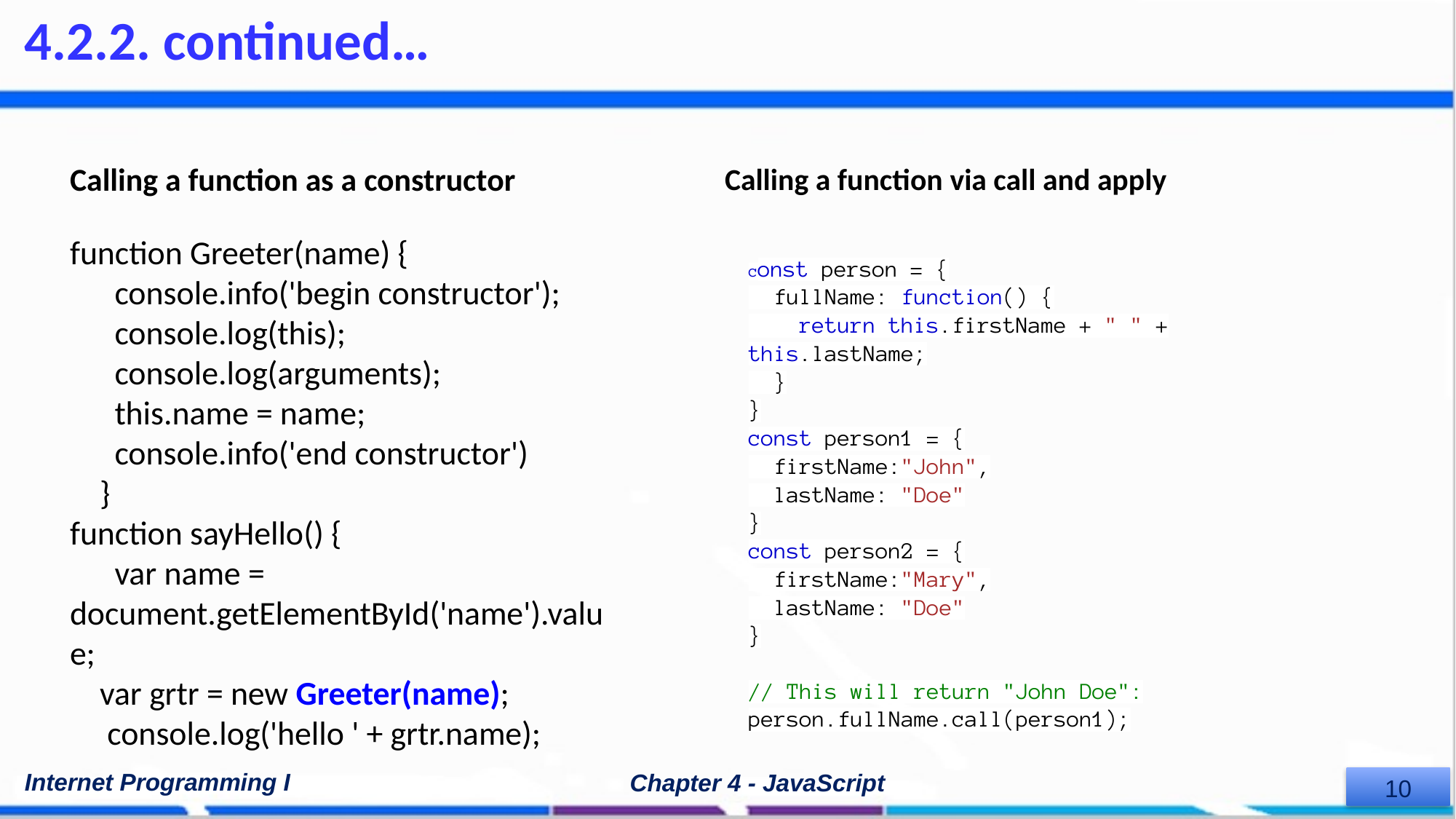

4.2.2. continued…

Calling a function as a constructor
Calling a function via call and apply
function Greeter(name) {
      console.info('begin constructor');
      console.log(this);
      console.log(arguments);
      this.name = name;
      console.info('end constructor')
    }
function sayHello() {
      var name = document.getElementById('name').value;
    var grtr = new Greeter(name);
     console.log('hello ' + grtr.name);
const person = {
  fullName: function() {
    return this.firstName + " " + this.lastName;
  }
}
const person1 = {
  firstName:"John",
  lastName: "Doe"
}
const person2 = {
  firstName:"Mary",
  lastName: "Doe"
}

// This will return "John Doe":
person.fullName.call(person1);
Internet Programming I
Chapter 4 - JavaScript
10